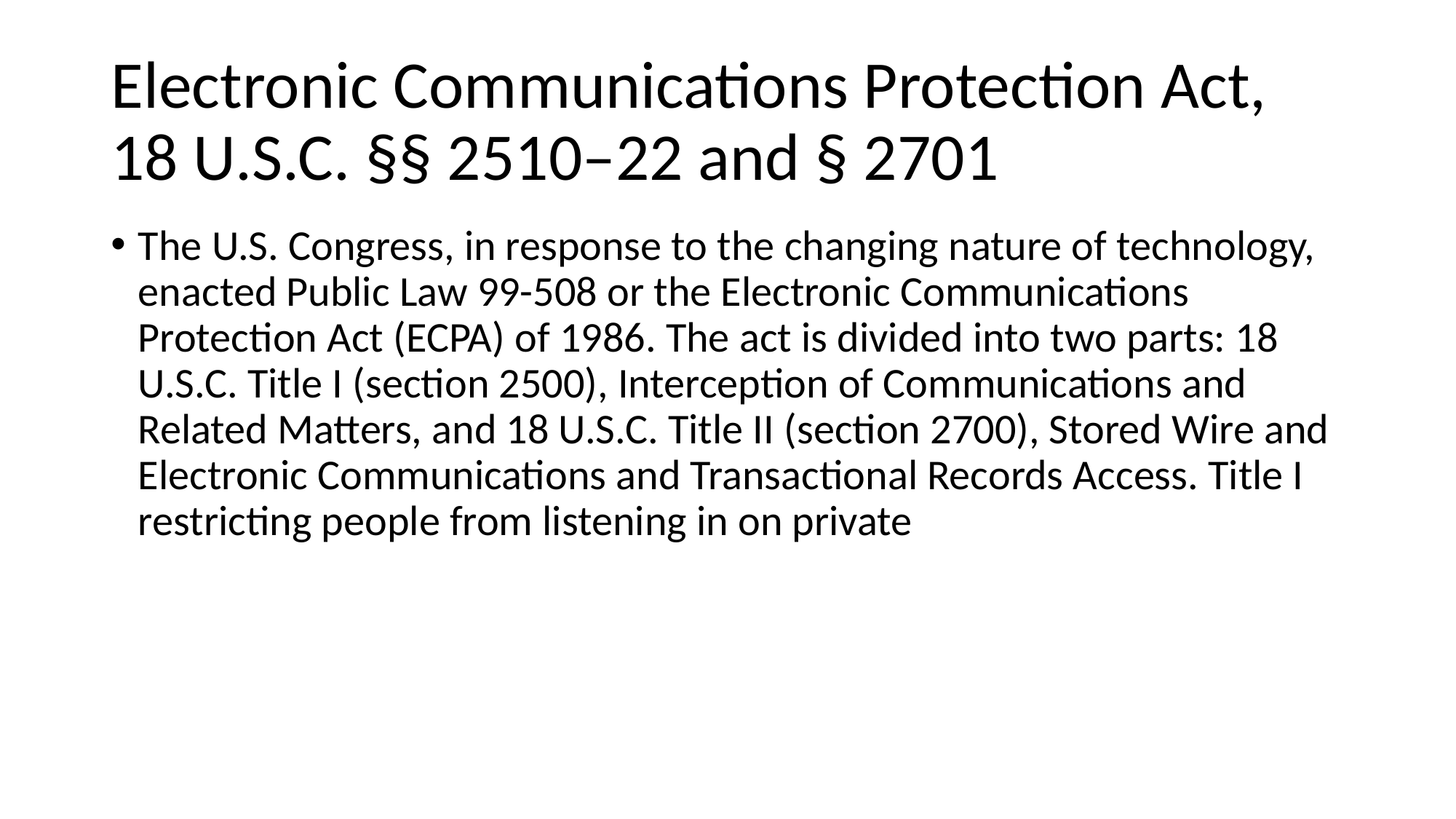

# Electronic Communications Protection Act, 18 U.S.C. §§ 2510–22 and § 2701
The U.S. Congress, in response to the changing nature of technology, enacted Public Law 99-508 or the Electronic Communications Protection Act (ECPA) of 1986. The act is divided into two parts: 18 U.S.C. Title I (section 2500), Interception of Communications and Related Matters, and 18 U.S.C. Title II (section 2700), Stored Wire and Electronic Communications and Transactional Records Access. Title I restricting people from listening in on private